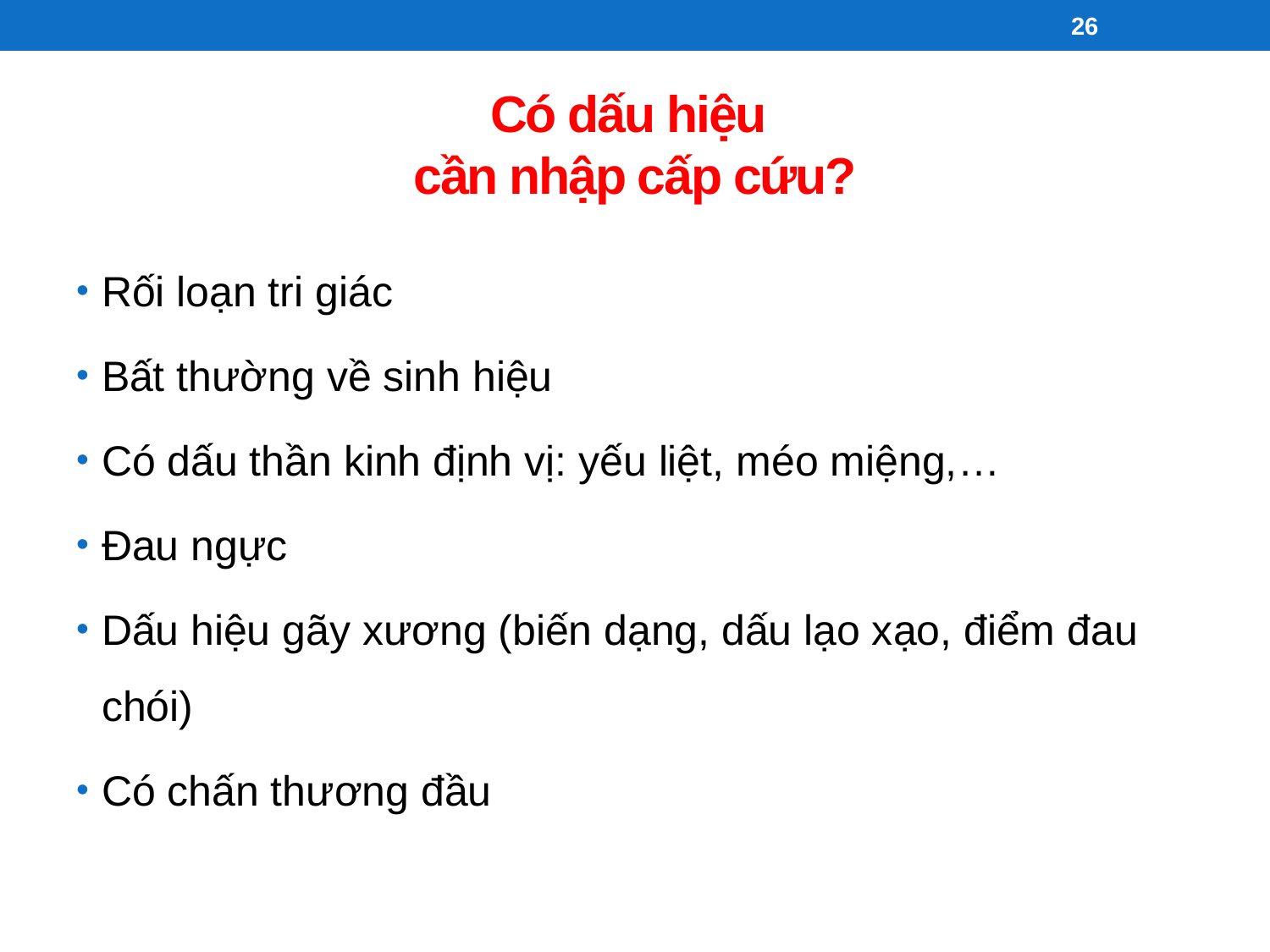

26
# Có dấu hiệu cần nhập cấp cứu?
Rối loạn tri giác
Bất thường về sinh hiệu
Có dấu thần kinh định vị: yếu liệt, méo miệng,…
Đau ngực
Dấu hiệu gãy xương (biến dạng, dấu lạo xạo, điểm đau chói)
Có chấn thương đầu